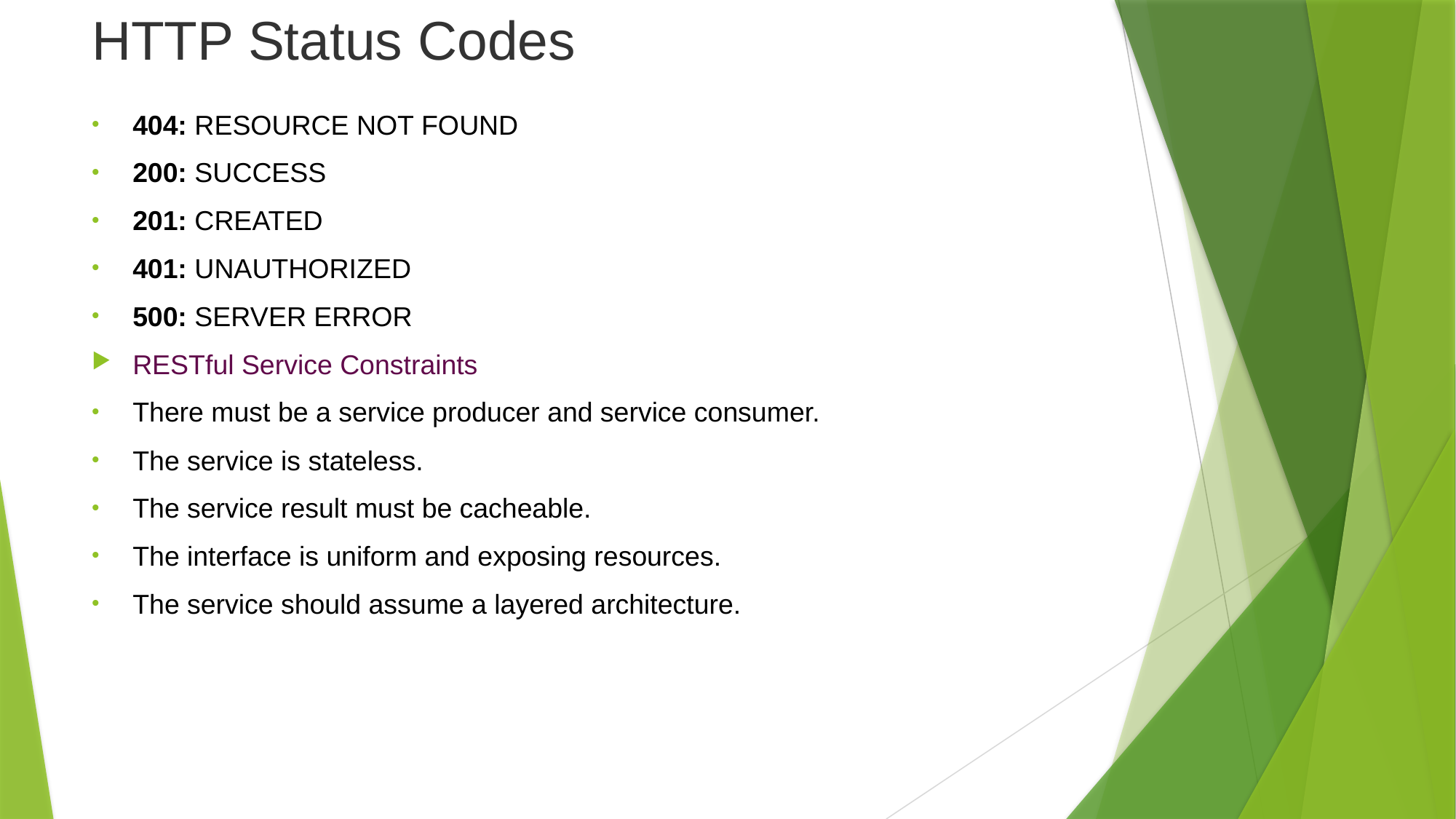

# HTTP Status Codes
404: RESOURCE NOT FOUND
200: SUCCESS
201: CREATED
401: UNAUTHORIZED
500: SERVER ERROR
RESTful Service Constraints
There must be a service producer and service consumer.
The service is stateless.
The service result must be cacheable.
The interface is uniform and exposing resources.
The service should assume a layered architecture.